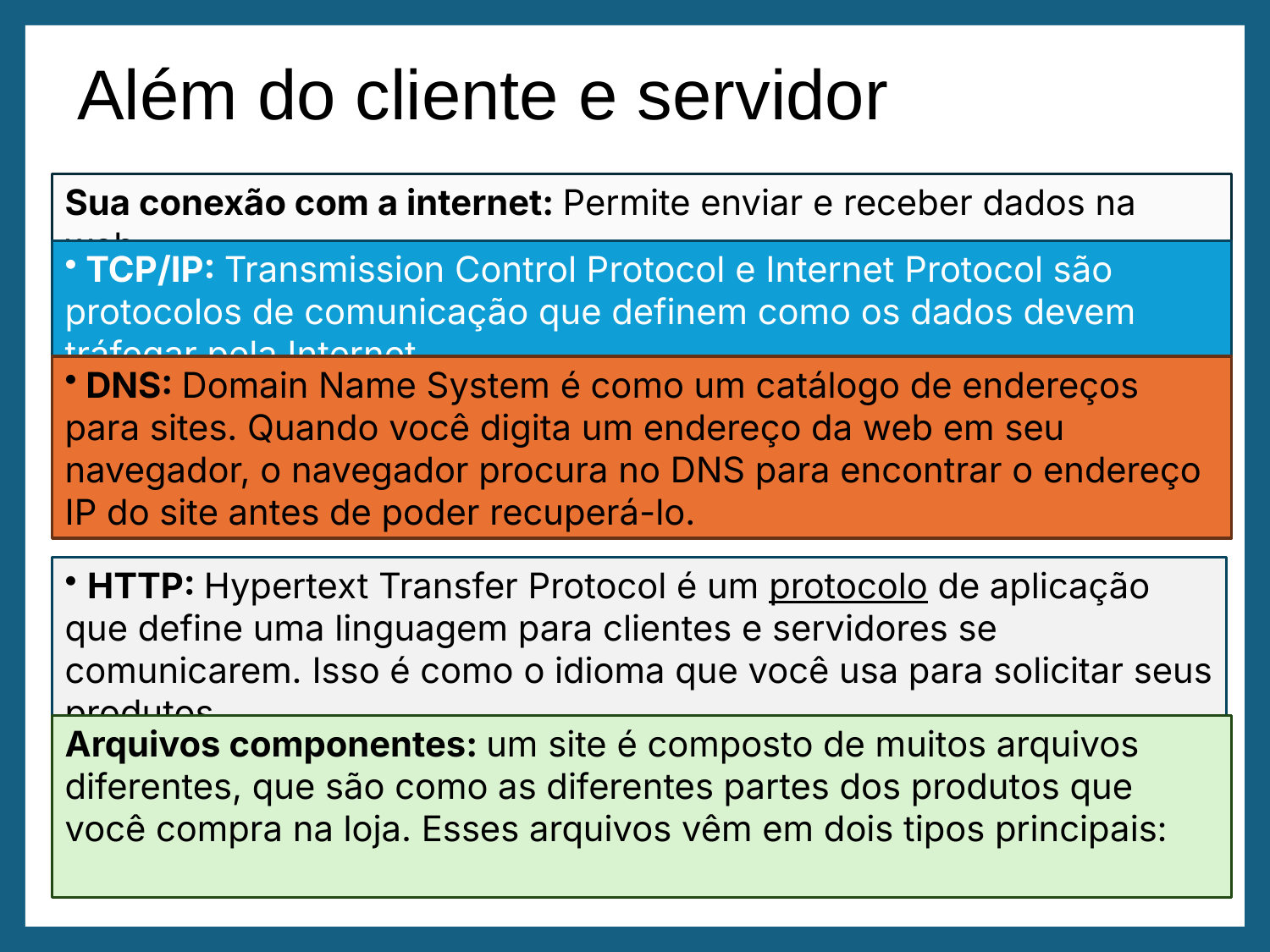

# Além do cliente e servidor
Sua conexão com a internet: Permite enviar e receber dados na web.
 TCP/IP: Transmission Control Protocol e Internet Protocol são protocolos de comunicação que definem como os dados devem tráfegar pela Internet.
 DNS: Domain Name System é como um catálogo de endereços para sites. Quando você digita um endereço da web em seu navegador, o navegador procura no DNS para encontrar o endereço IP do site antes de poder recuperá-lo.
 HTTP: Hypertext Transfer Protocol é um protocolo de aplicação que define uma linguagem para clientes e servidores se comunicarem. Isso é como o idioma que você usa para solicitar seus produtos.
Arquivos componentes: um site é composto de muitos arquivos diferentes, que são como as diferentes partes dos produtos que você compra na loja. Esses arquivos vêm em dois tipos principais:

16